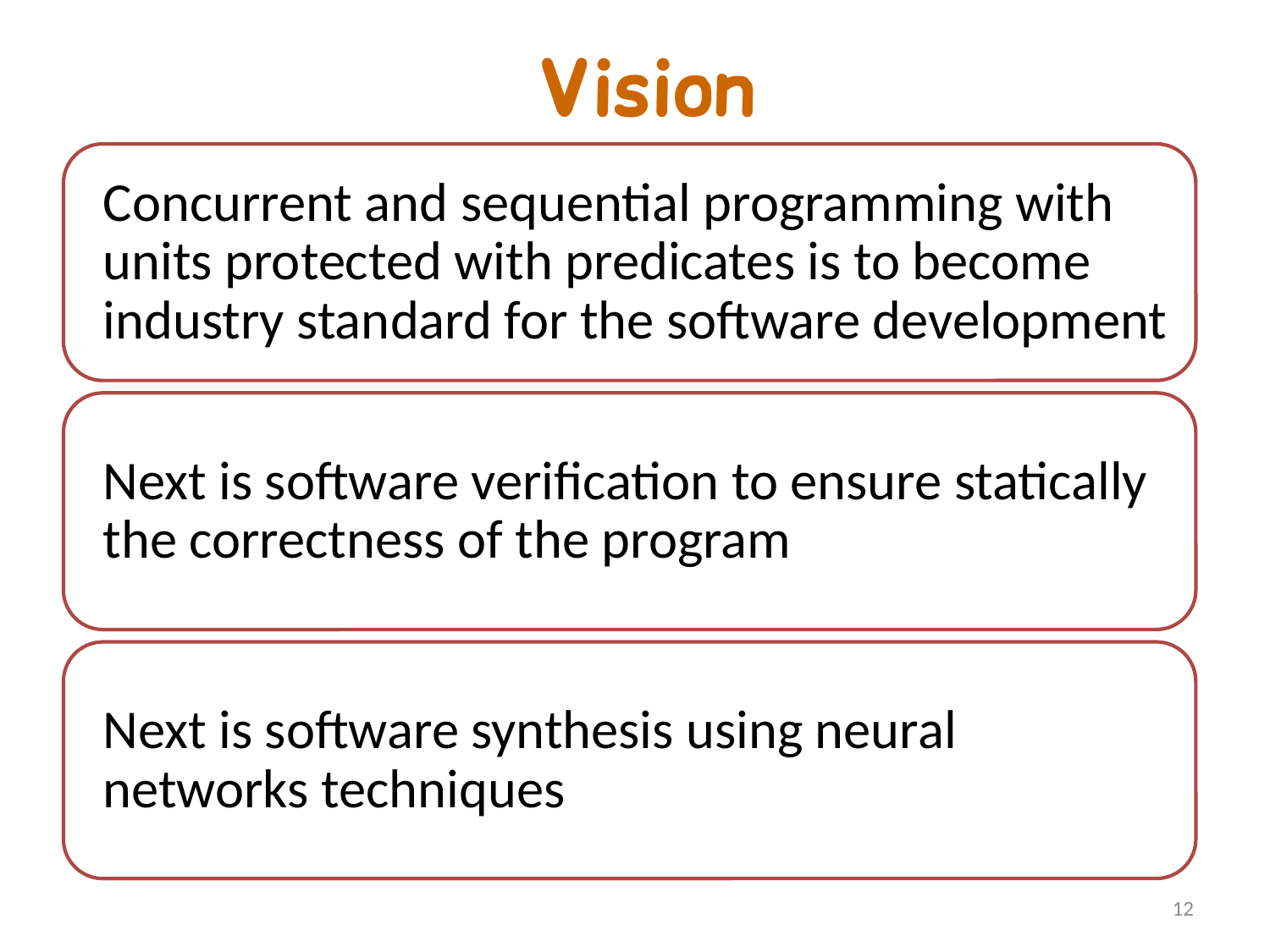

Vision
Concurrent and sequential programming with units protected with predicates is to become industry standard for the software development
Next is software verification to ensure statically the correctness of the program
Next is software synthesis using neural networks techniques
12